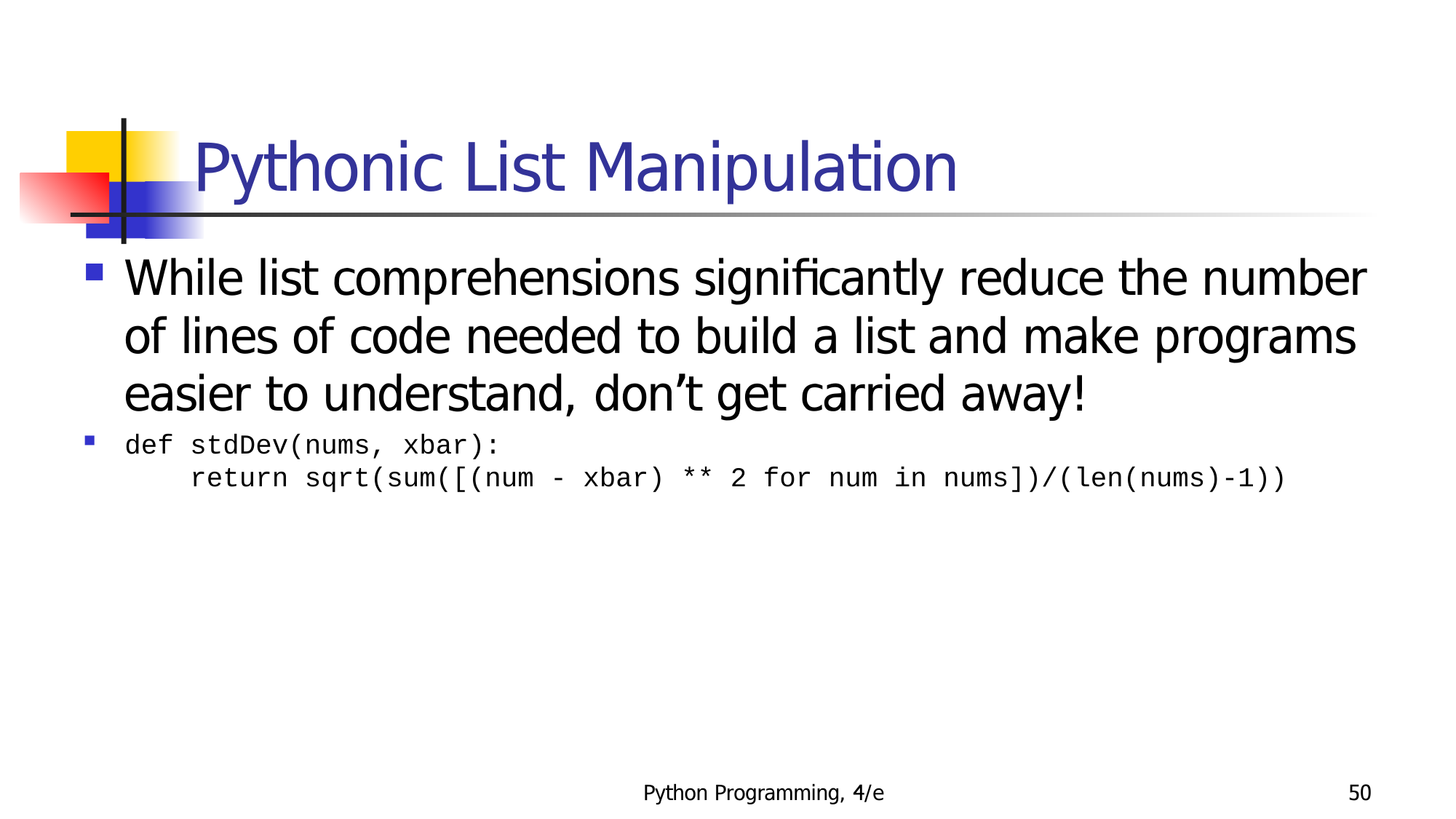

# Pythonic List Manipulation
While list comprehensions significantly reduce the number of lines of code needed to build a list and make programs easier to understand, don’t get carried away!
def stdDev(nums, xbar):
    return sqrt(sum([(num - xbar) ** 2 for num in nums])/(len(nums)-1))
Python Programming, 4/e
50